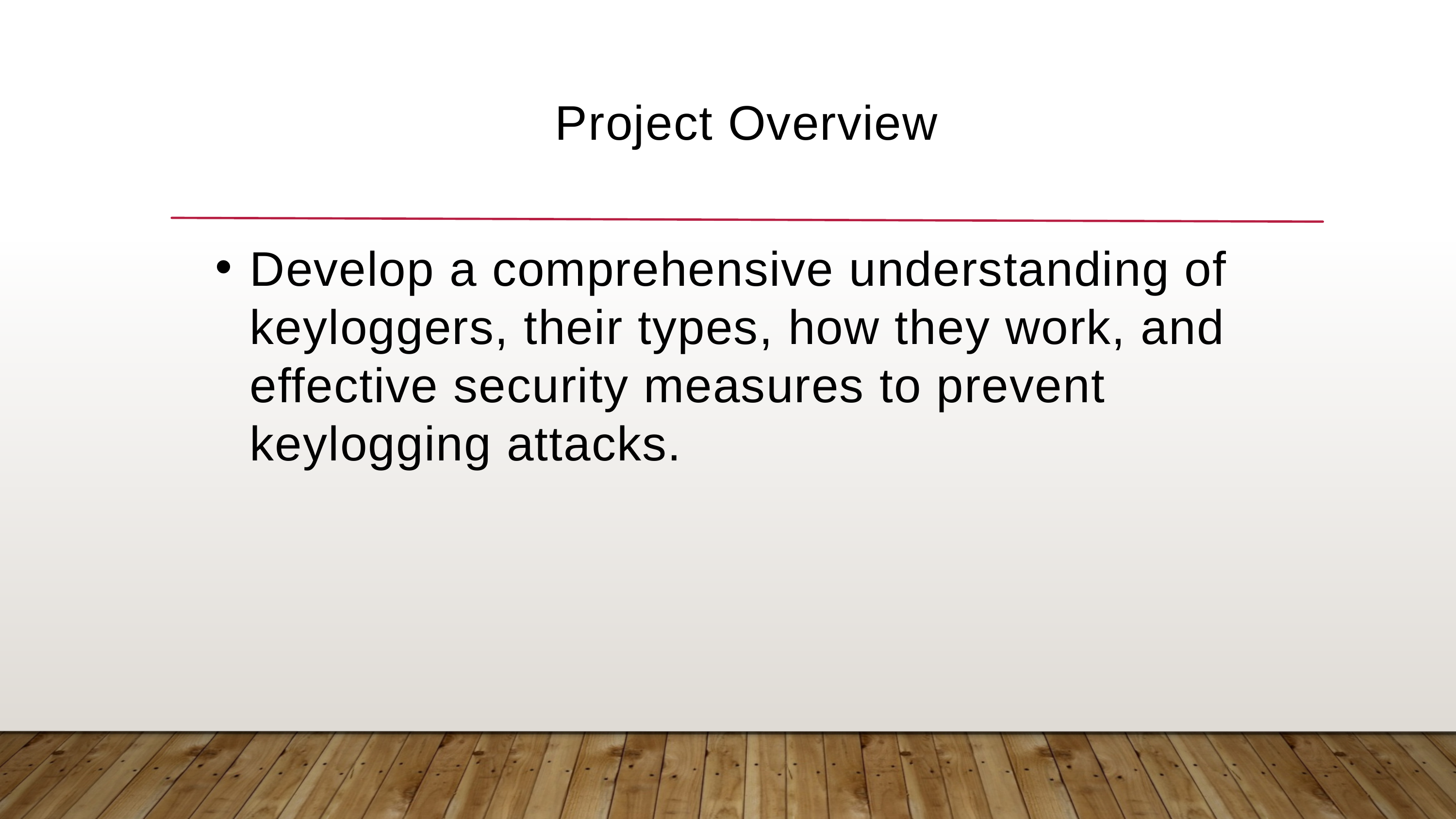

Project Overview

Develop a comprehensive understanding of keyloggers, their types, how they work, and effective security measures to prevent keylogging attacks.